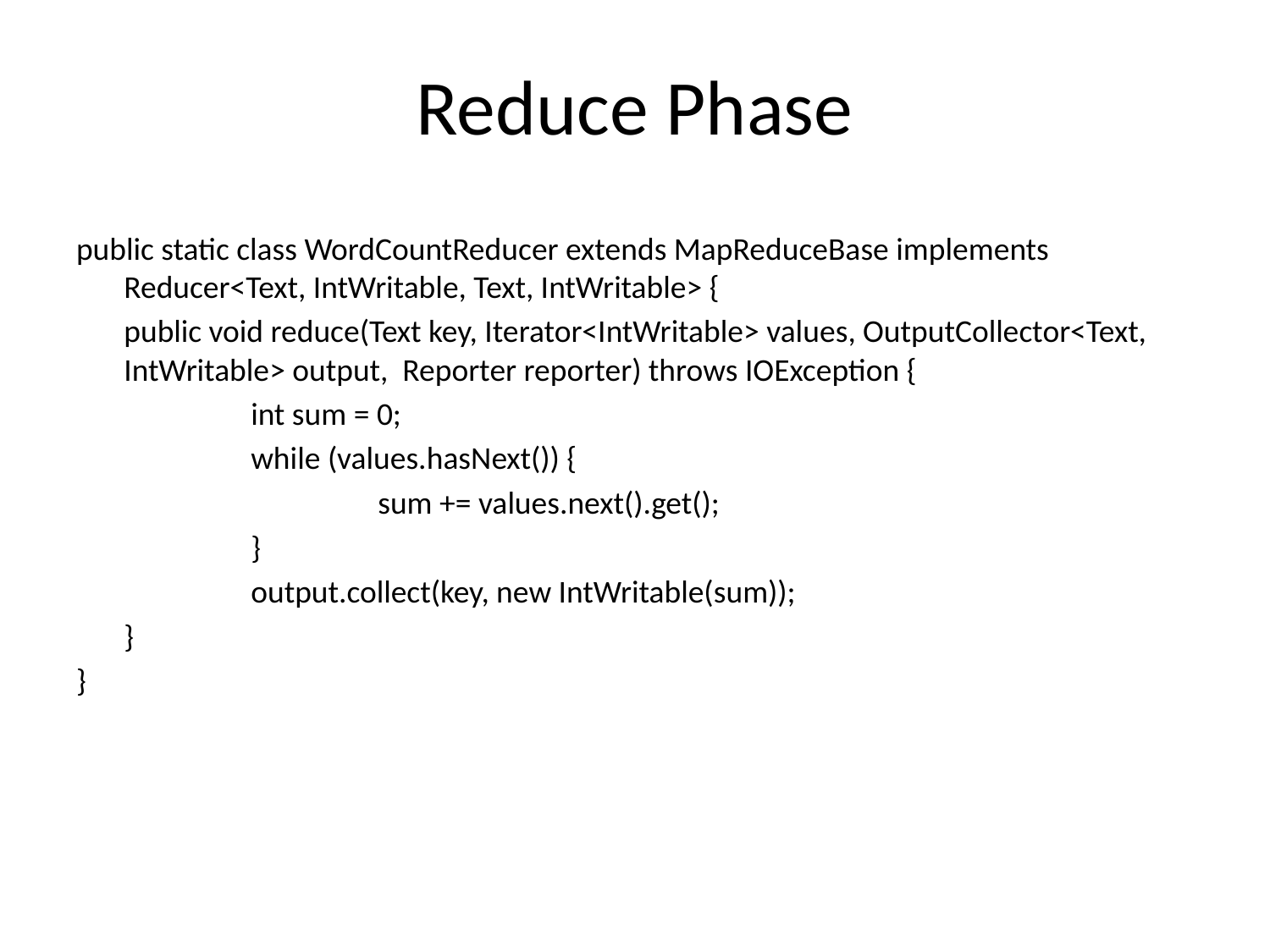

# Reduce Phase
public static class WordCountReducer extends MapReduceBase implements Reducer<Text, IntWritable, Text, IntWritable> {
	public void reduce(Text key, Iterator<IntWritable> values, OutputCollector<Text, IntWritable> output,  Reporter reporter) throws IOException {
		int sum = 0;
		while (values.hasNext()) {
			sum += values.next().get();
		}
		output.collect(key, new IntWritable(sum));
	}
}